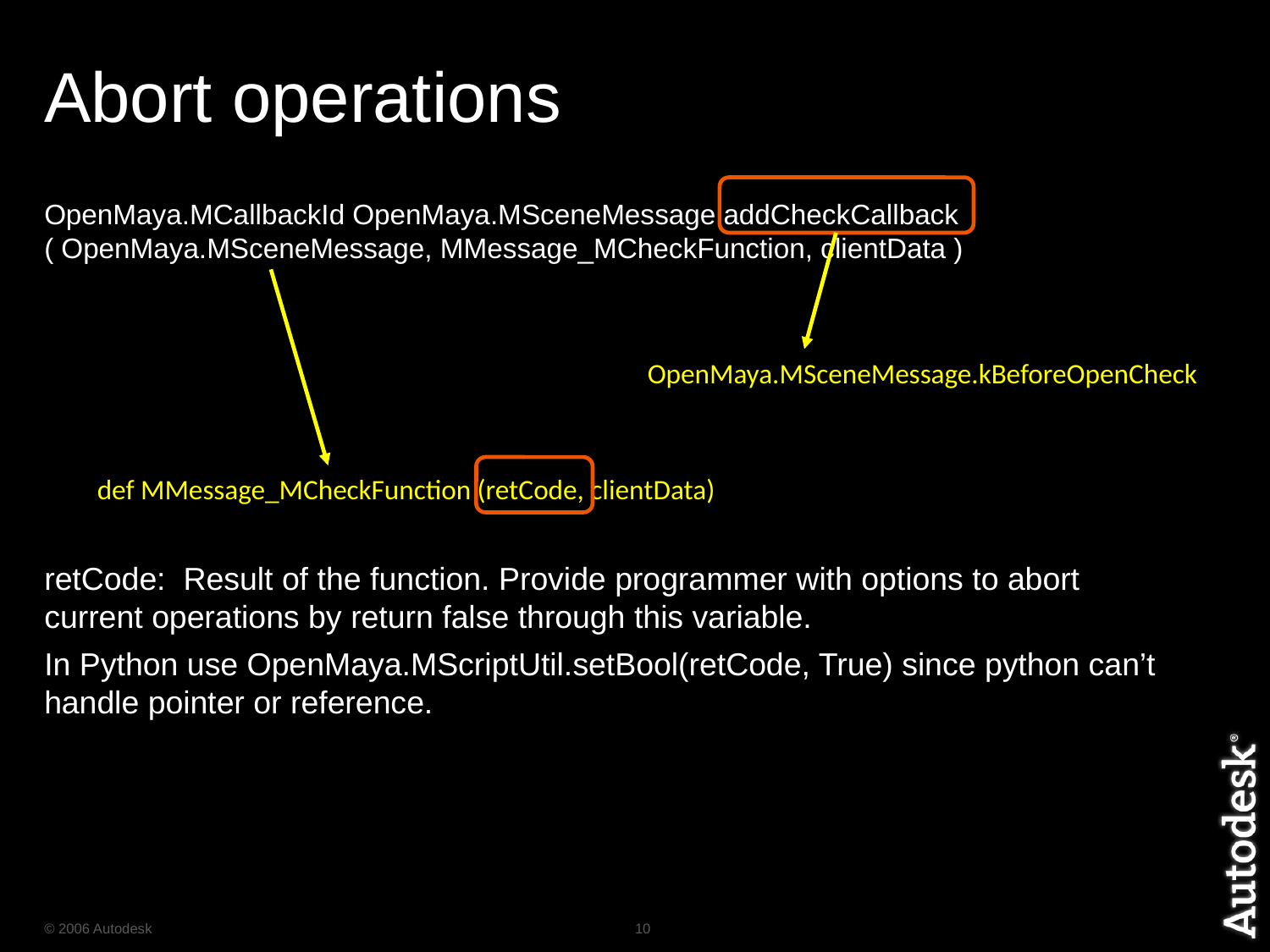

# Abort operations

OpenMaya.MCallbackId OpenMaya.MSceneMessage.addCheckCallback ( OpenMaya.MSceneMessage, MMessage_MCheckFunction, clientData )

retCode:  Result of the function. Provide programmer with options to abort current operations by return false through this variable.
In Python use OpenMaya.MScriptUtil.setBool(retCode, True) since python can’t handle pointer or reference.

OpenMaya.MSceneMessage.kBeforeOpenCheck

def MMessage_MCheckFunction (retCode, clientData)